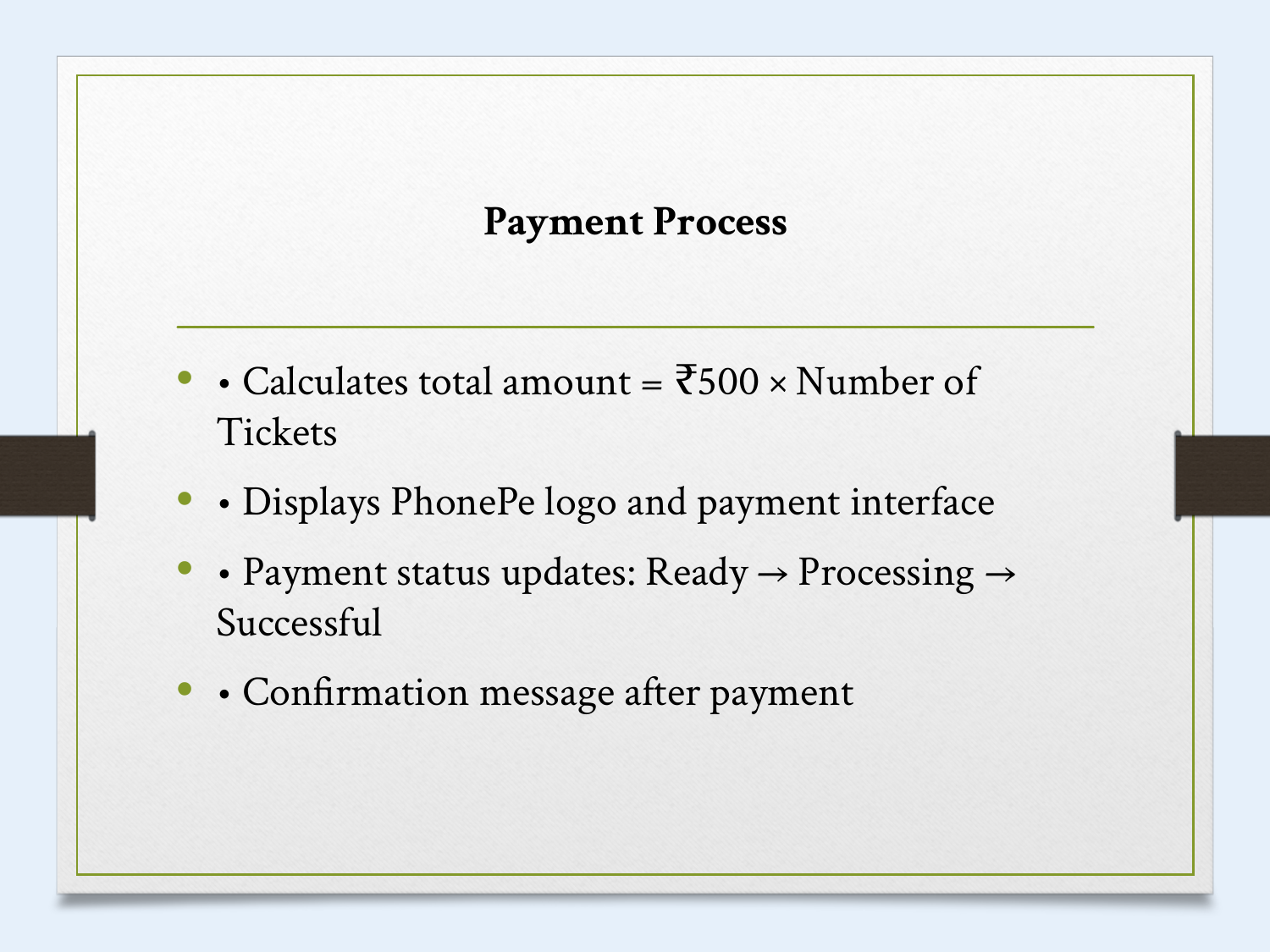

# Payment Process
• Calculates total amount = ₹500 × Number of Tickets
• Displays PhonePe logo and payment interface
• Payment status updates: Ready → Processing → Successful
• Confirmation message after payment